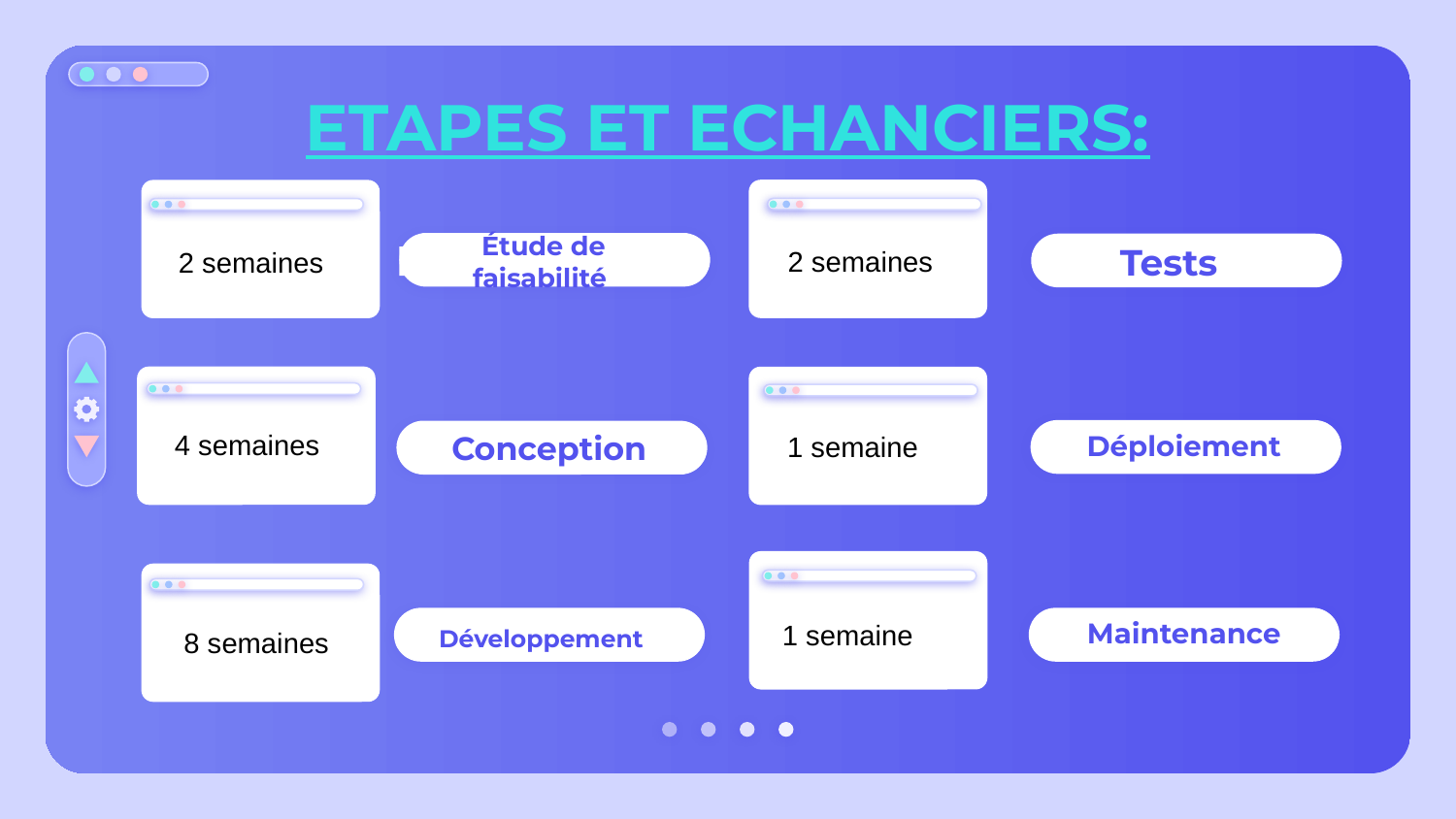

# ETAPES ET ECHANCIERS:

2 semaines
2 semaines
Étude de faisabilité
Tests

4 semaines

1 semaine
Déploiement
Conception

1 semaine
Maintenance
8 semaines
Développement